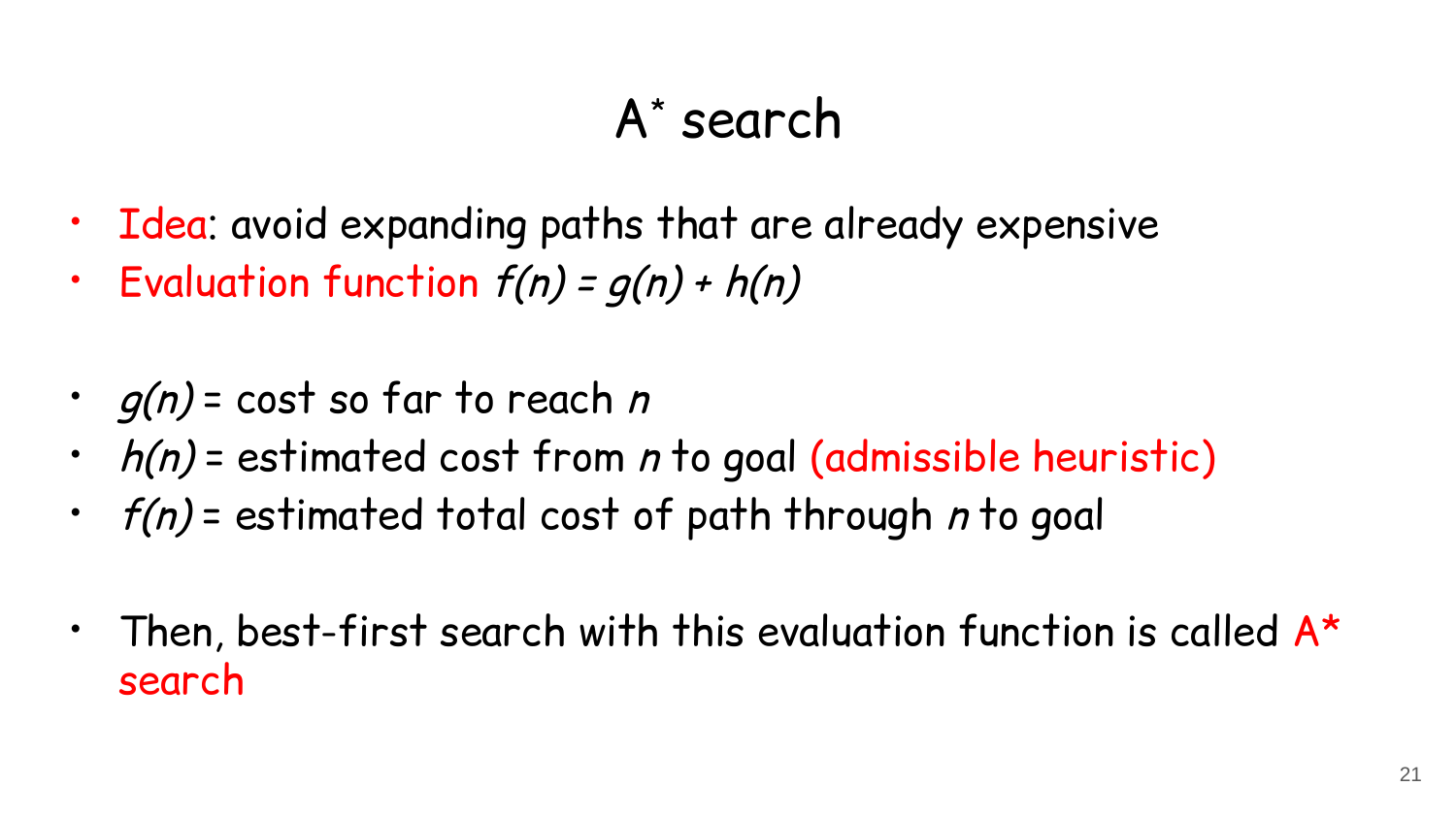

# A* search

Idea: avoid expanding paths that are already expensive
Evaluation function f(n) = g(n) + h(n)

g(n) = cost so far to reach n
h(n) = estimated cost from n to goal (admissible heuristic)
f(n) = estimated total cost of path through n to goal

Then, best-first search with this evaluation function is called A* search

21